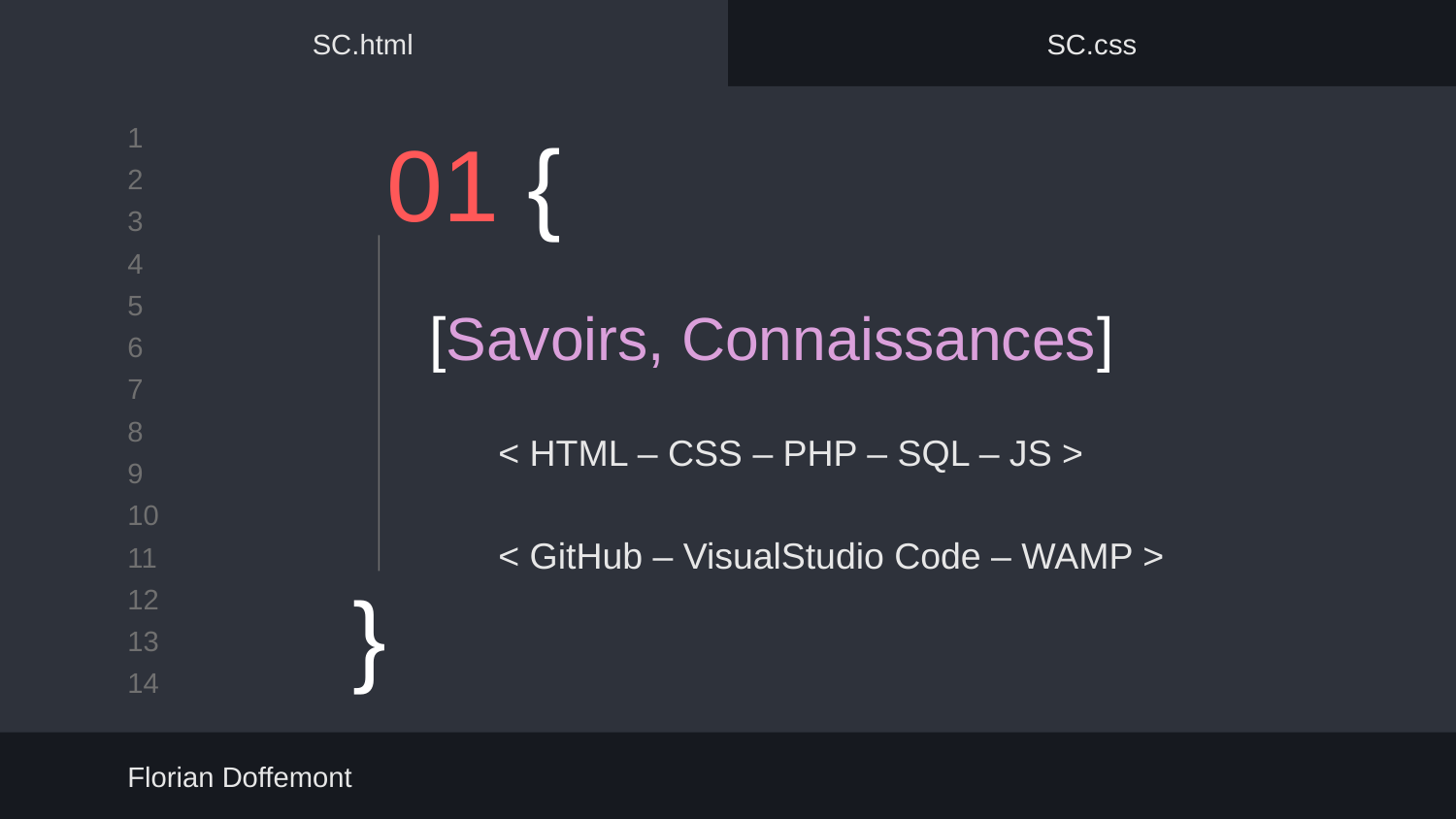

SC.html
SC.css
# 01 {
[Savoirs, Connaissances]
< HTML – CSS – PHP – SQL – JS >
< GitHub – VisualStudio Code – WAMP >
}
Florian Doffemont